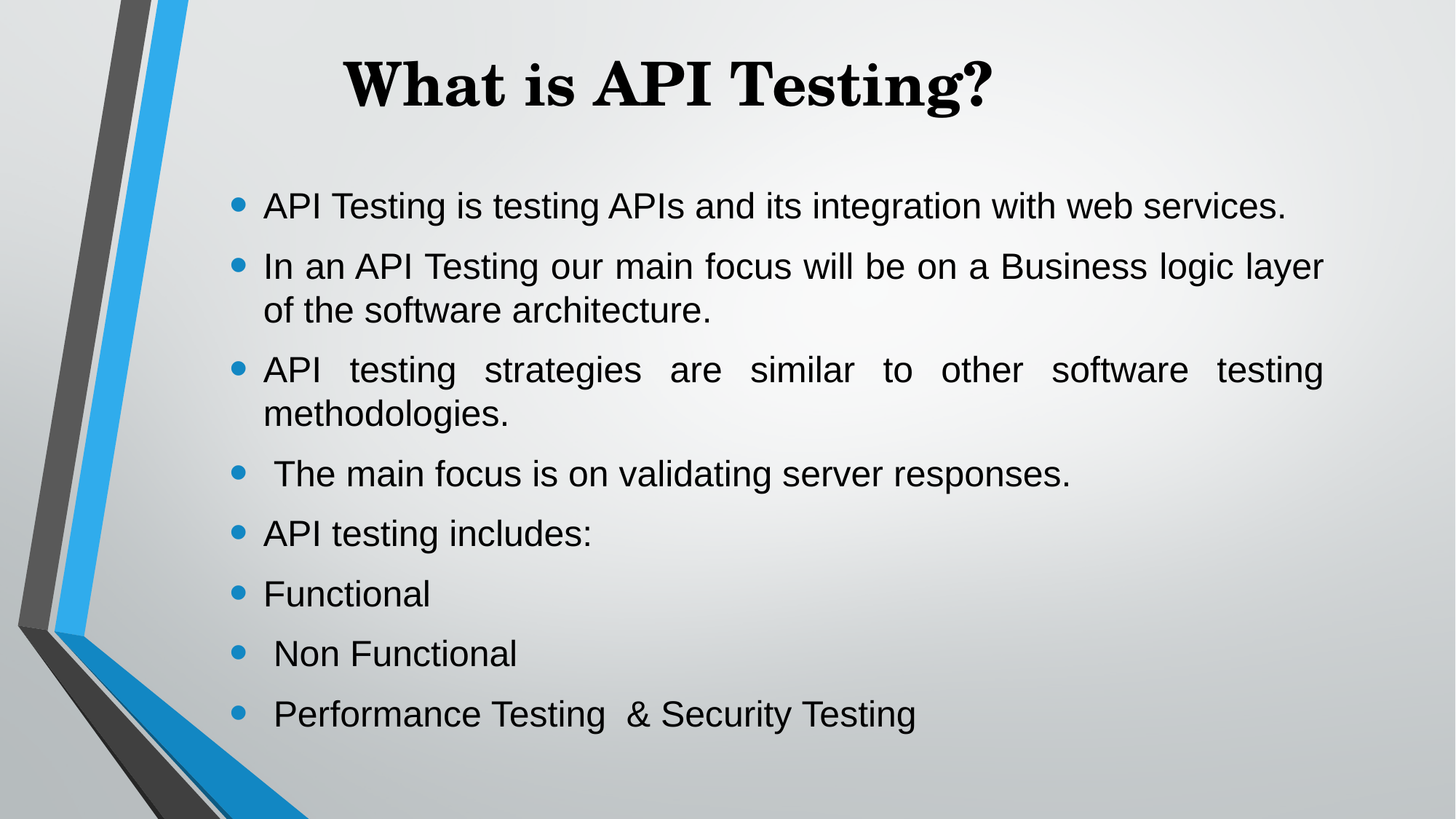

# What is API Testing?
API Testing is testing APIs and its integration with web services.
In an API Testing our main focus will be on a Business logic layer of the software architecture.
API testing strategies are similar to other software testing methodologies.
 The main focus is on validating server responses.
API testing includes:
Functional
 Non Functional
 Performance Testing  & Security Testing